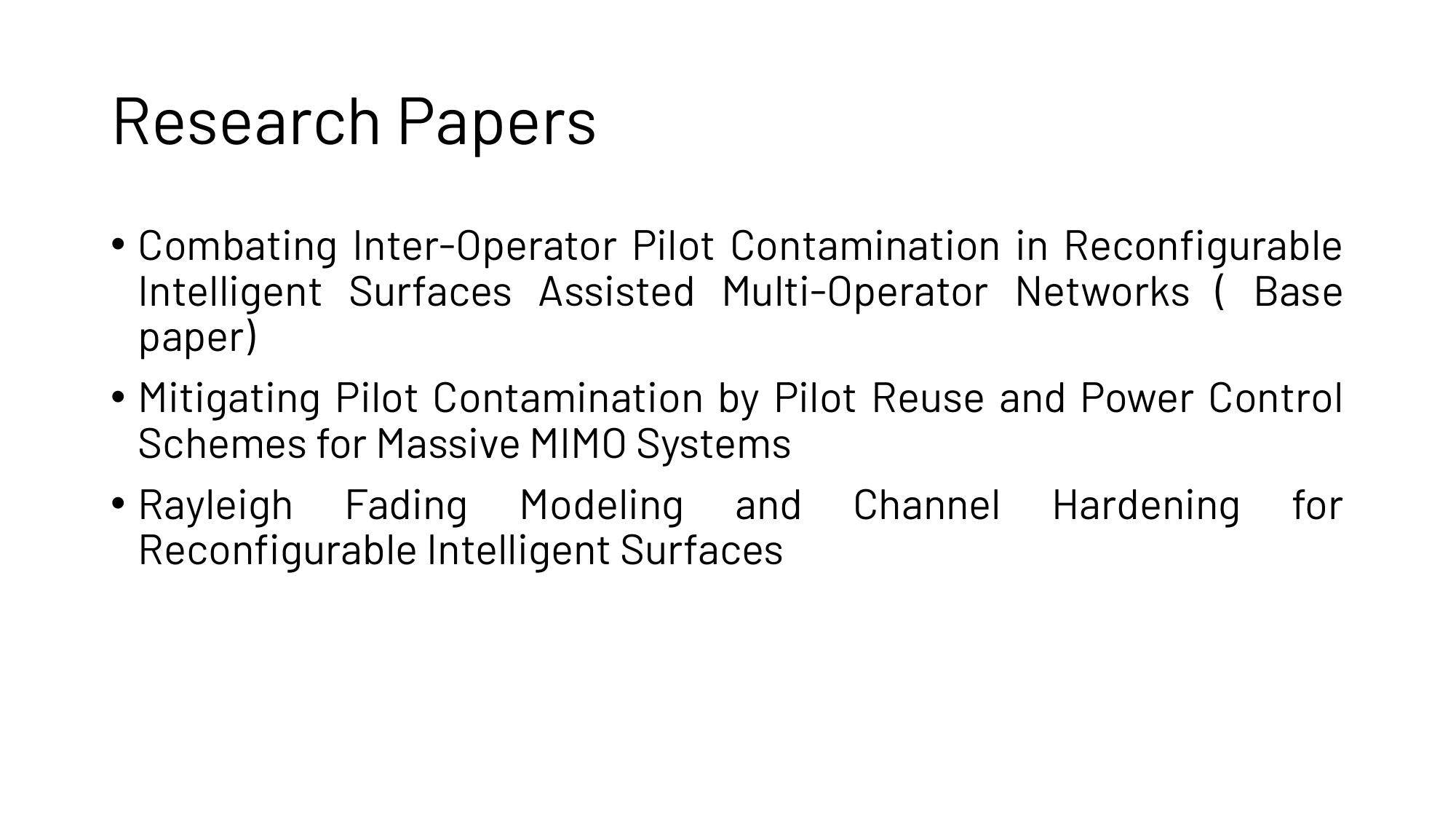

# Research Papers
Combating Inter-Operator Pilot Contamination in Reconfigurable Intelligent Surfaces Assisted Multi-Operator Networks ( Base paper)
Mitigating Pilot Contamination by Pilot Reuse and Power Control Schemes for Massive MIMO Systems
Rayleigh Fading Modeling and Channel Hardening for Reconfigurable Intelligent Surfaces